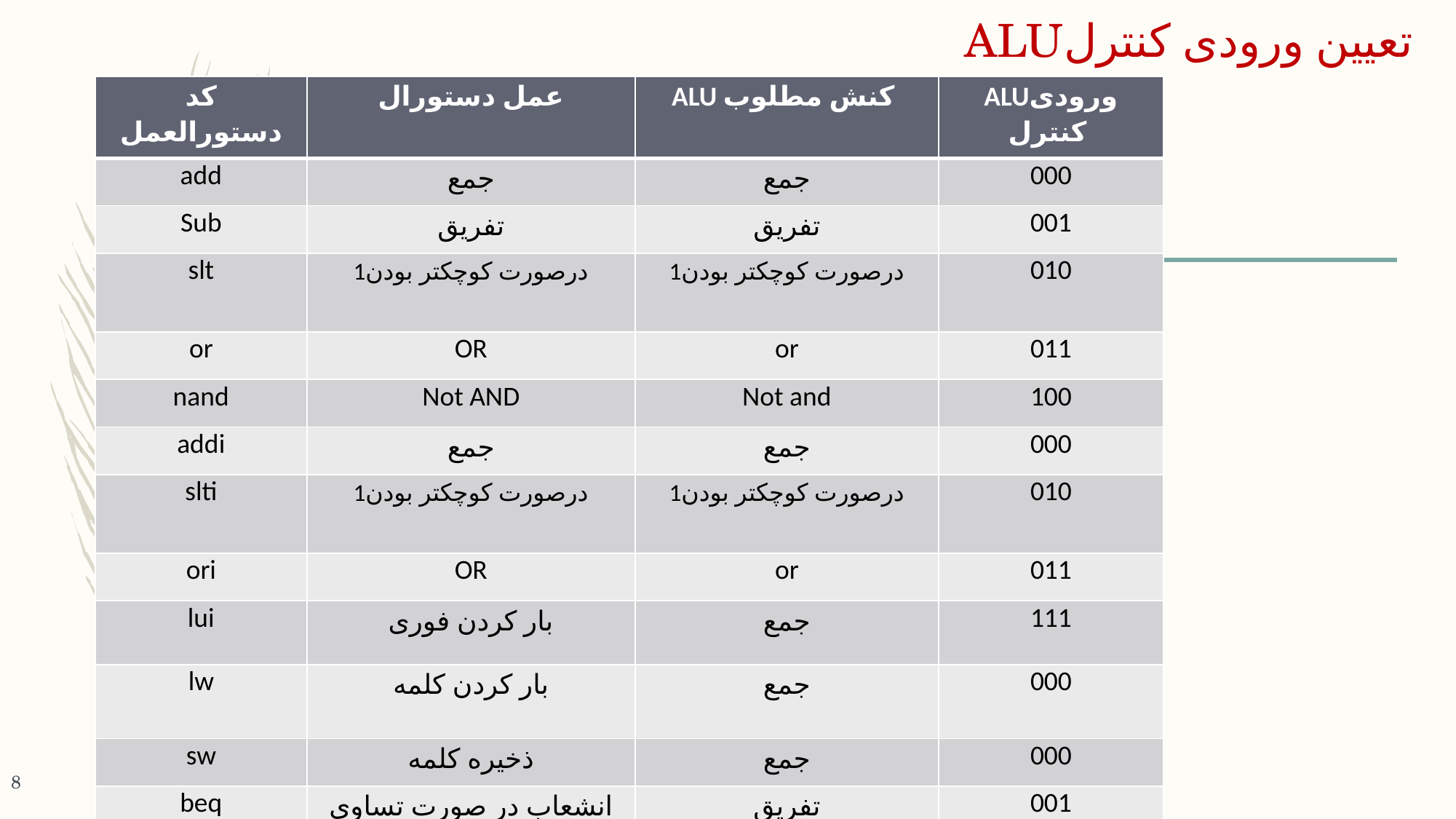

# ALUتعیین ورودی کنترل
| کد دستورالعمل | عمل دستورال | ALU کنش مطلوب | ALUورودی کنترل |
| --- | --- | --- | --- |
| add | جمع | جمع | 000 |
| Sub | تفریق | تفریق | 001 |
| slt | 1درصورت کوچکتر بودن | 1درصورت کوچکتر بودن | 010 |
| or | OR | or | 011 |
| nand | Not AND | Not and | 100 |
| addi | جمع | جمع | 000 |
| slti | 1درصورت کوچکتر بودن | 1درصورت کوچکتر بودن | 010 |
| ori | OR | or | 011 |
| lui | بار کردن فوری | جمع | 111 |
| lw | بار کردن کلمه | جمع | 000 |
| sw | ذخیره کلمه | جمع | 000 |
| beq | انشعاب در صورت تساوی | تفریق | 001 |
8